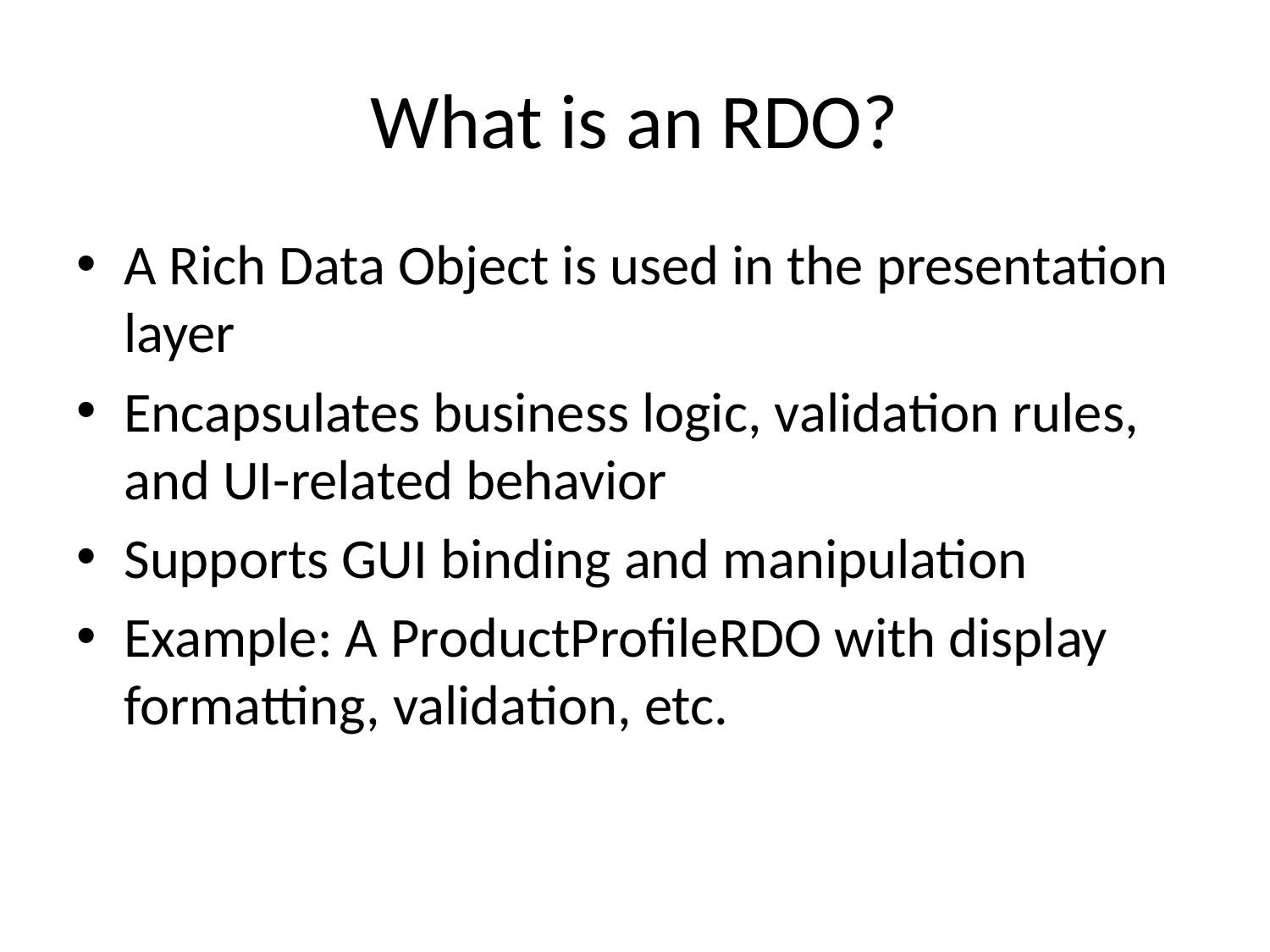

# What is an RDO?
A Rich Data Object is used in the presentation layer
Encapsulates business logic, validation rules, and UI-related behavior
Supports GUI binding and manipulation
Example: A ProductProfileRDO with display formatting, validation, etc.